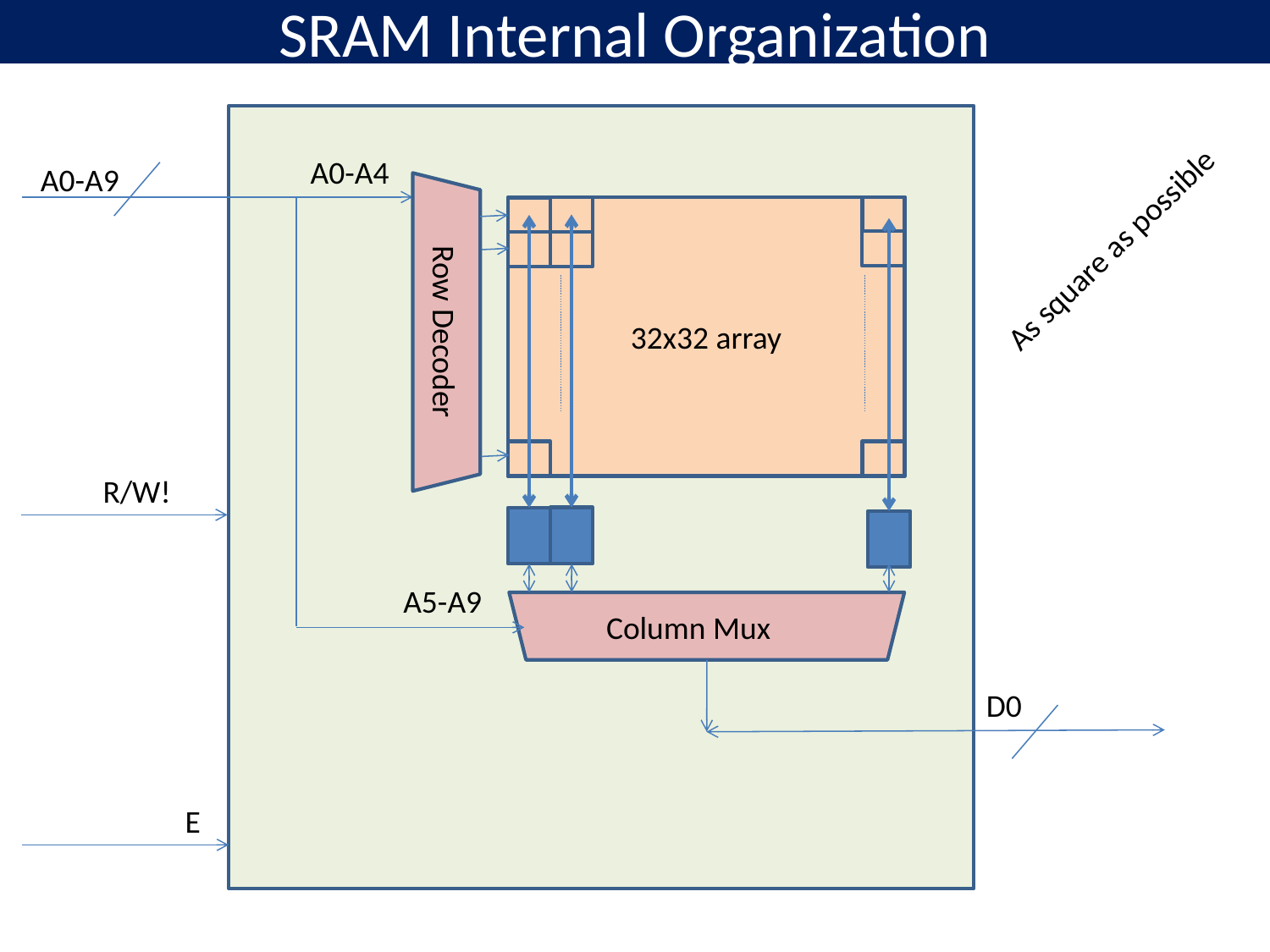

# SRAM Internal Organization

A0-A4
A0-A9
32x32 array

Row Decoder

R/W!

A5-A9

Column Mux
D0
E
As square as possible